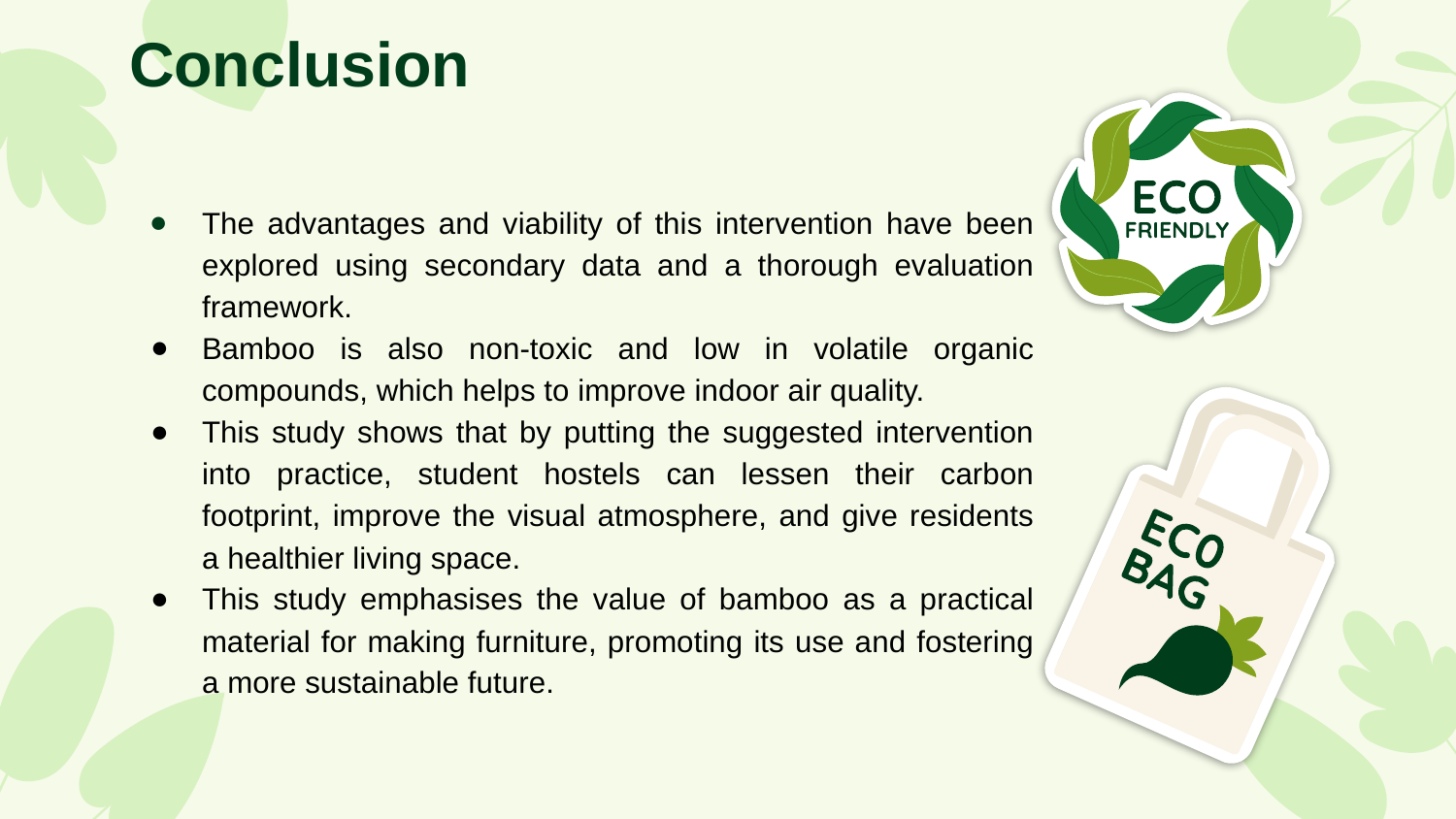

Conclusion
The advantages and viability of this intervention have been explored using secondary data and a thorough evaluation framework.
Bamboo is also non-toxic and low in volatile organic compounds, which helps to improve indoor air quality.
This study shows that by putting the suggested intervention into practice, student hostels can lessen their carbon footprint, improve the visual atmosphere, and give residents a healthier living space.
This study emphasises the value of bamboo as a practical material for making furniture, promoting its use and fostering a more sustainable future.